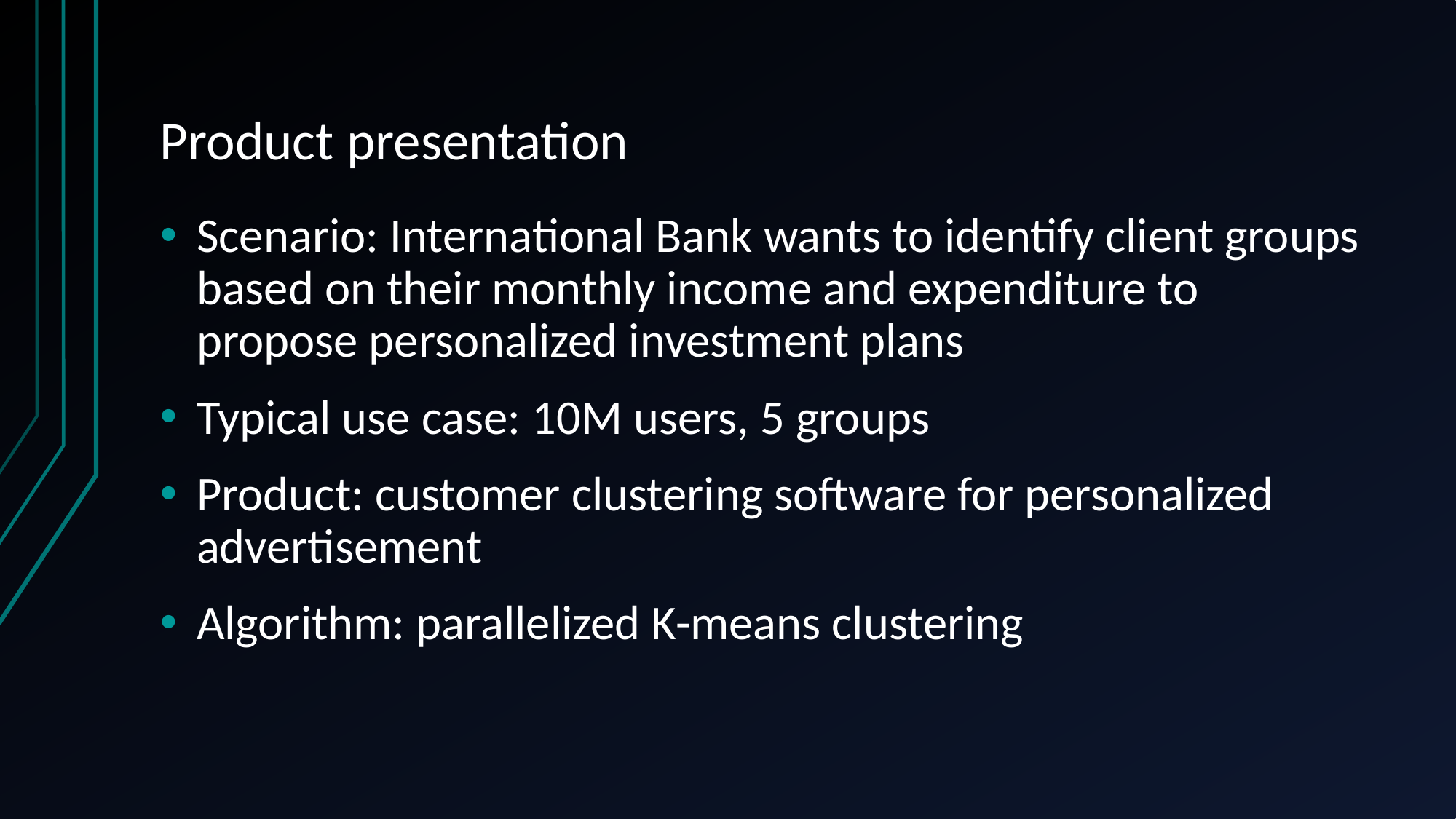

# Product presentation
Scenario: International Bank wants to identify client groups based on their monthly income and expenditure to propose personalized investment plans
Typical use case: 10M users, 5 groups
Product: customer clustering software for personalized advertisement
Algorithm: parallelized K-means clustering